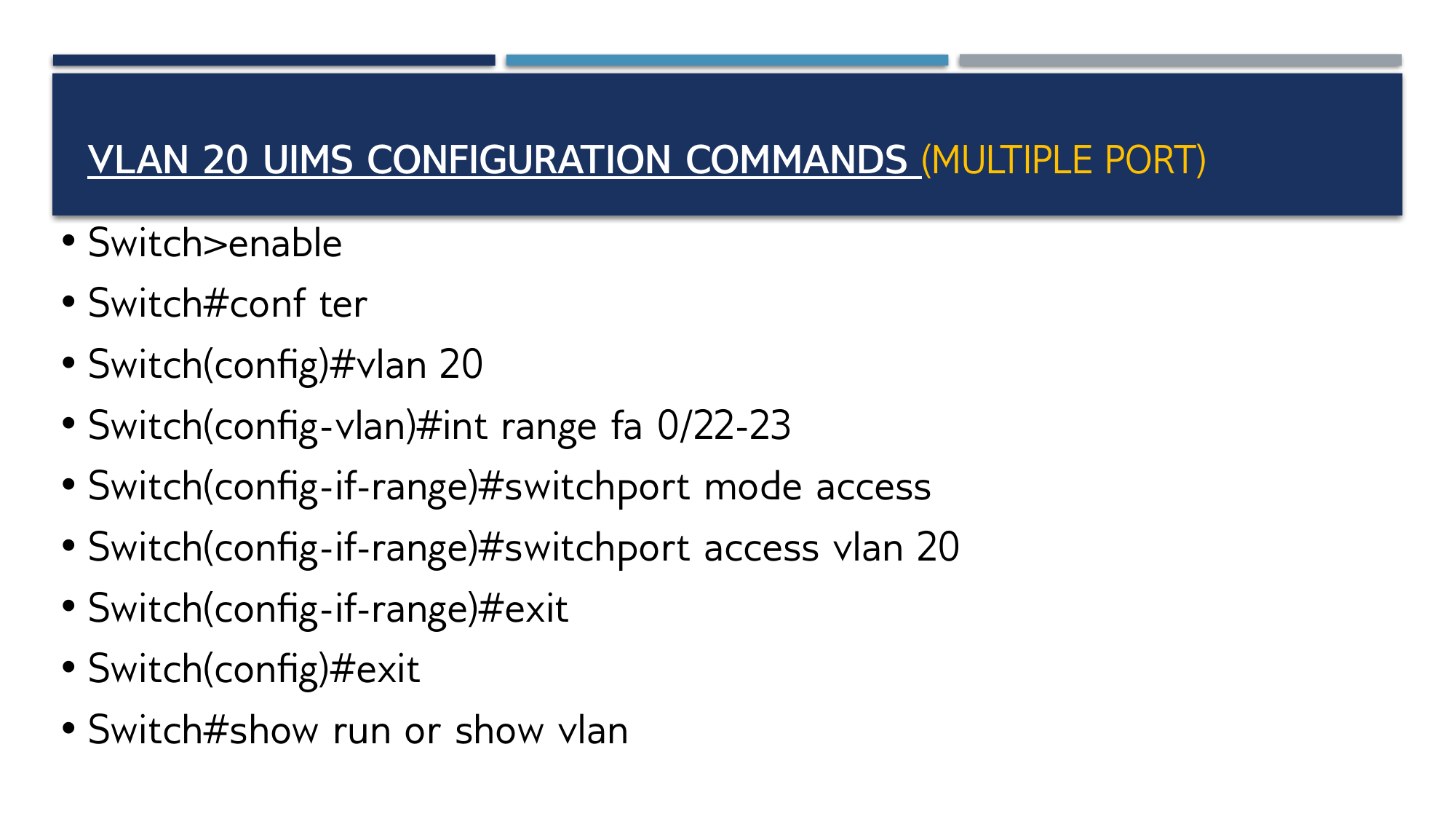

# VLAN 20 UIMS Configuration Commands (multiple Port)
Switch>enable
Switch#conf ter
Switch(config)#vlan 20
Switch(config-vlan)#int range fa 0/22-23
Switch(config-if-range)#switchport mode access
Switch(config-if-range)#switchport access vlan 20
Switch(config-if-range)#exit
Switch(config)#exit
Switch#show run or show vlan